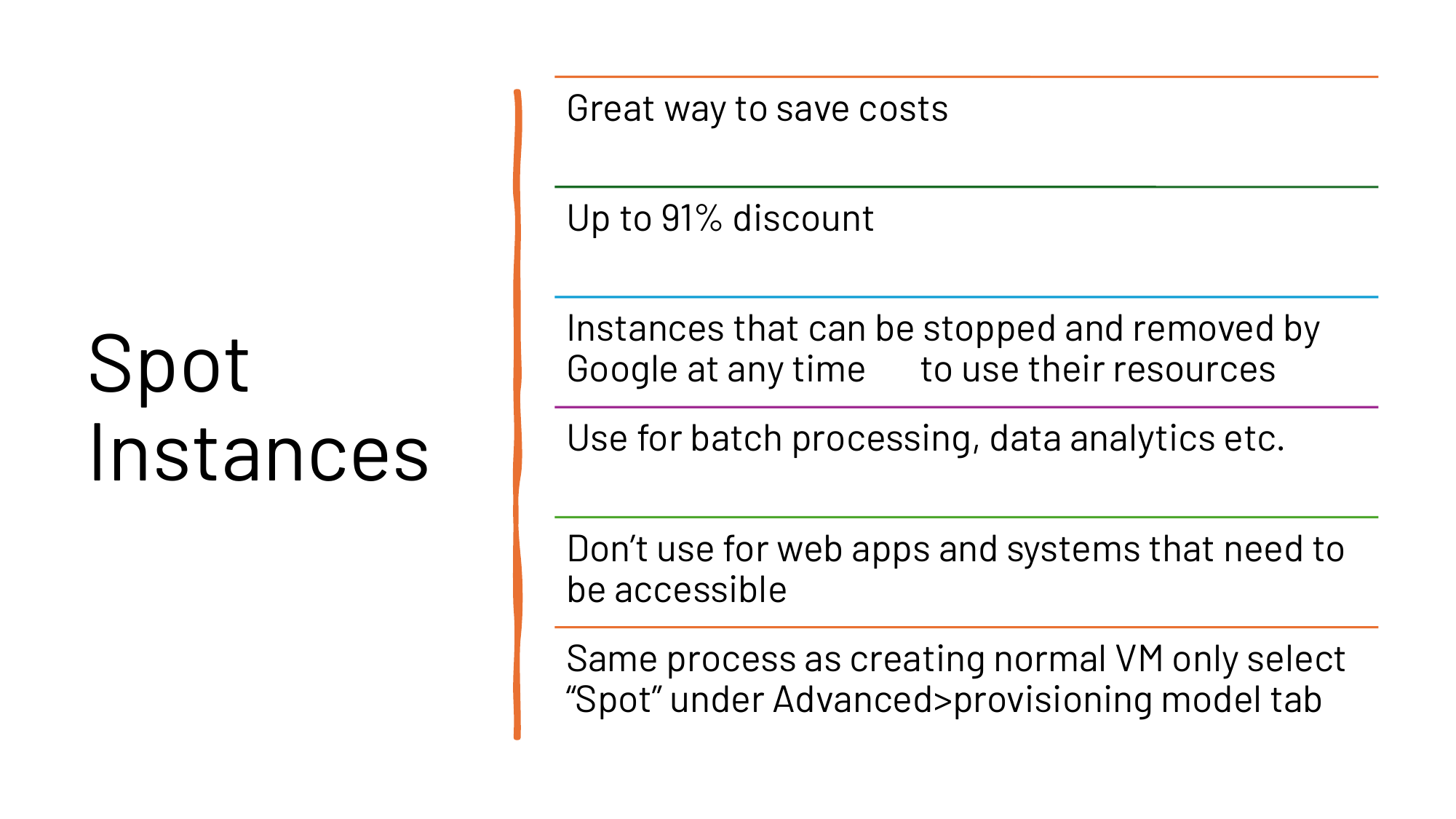

Great way to save costs
Up to 91% discount
Instances that can be stopped and removed by Google at any time       to use their resources
Use for batch processing, data analytics etc.
Don’t use for web apps and systems that need to be accessible
Same process as creating normal VM only select “Spot” under Advanced>provisioning model tab
# Spot Instances